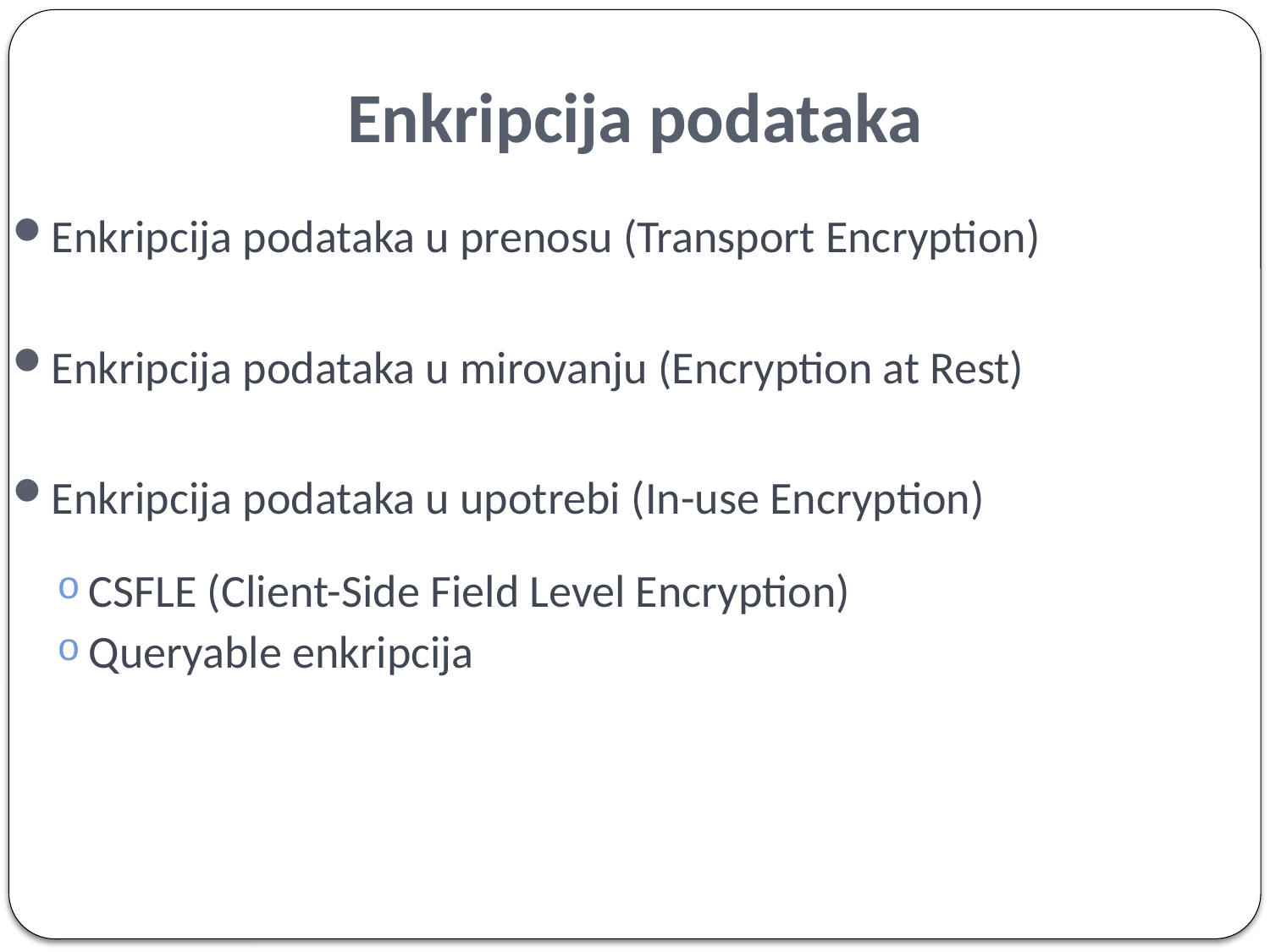

# Enkripcija podataka
Enkripcija podataka u prenosu (Transport Encryption)

Enkripcija podataka u mirovanju (Encryption at Rest)

Enkripcija podataka u upotrebi (In-use Encryption)

CSFLE (Client-Side Field Level Encryption)
Queryable enkripcija